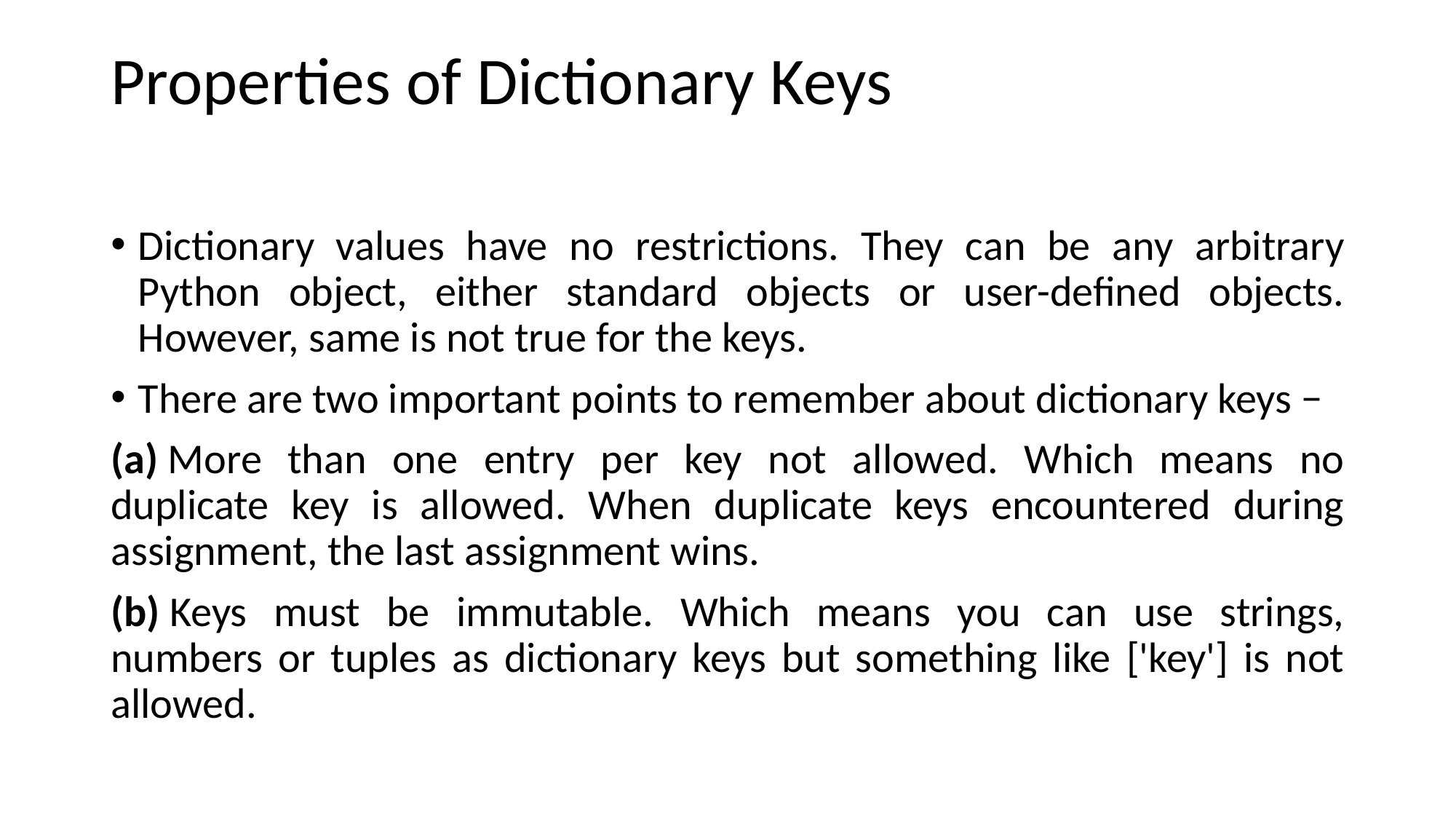

# Properties of Dictionary Keys
Dictionary values have no restrictions. They can be any arbitrary Python object, either standard objects or user-defined objects. However, same is not true for the keys.
There are two important points to remember about dictionary keys −
(a) More than one entry per key not allowed. Which means no duplicate key is allowed. When duplicate keys encountered during assignment, the last assignment wins.
(b) Keys must be immutable. Which means you can use strings, numbers or tuples as dictionary keys but something like ['key'] is not allowed.